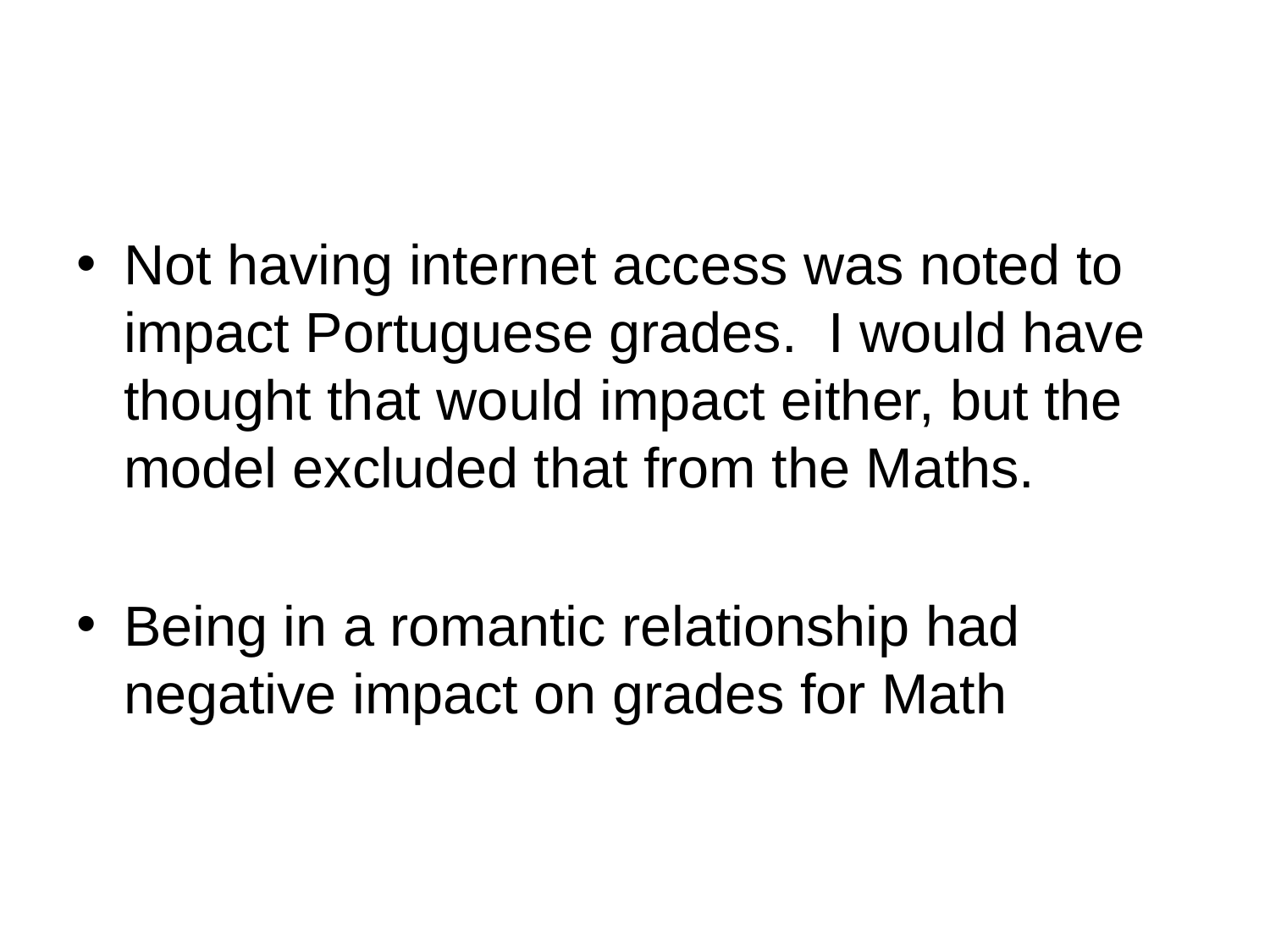

#
Not having internet access was noted to impact Portuguese grades.  I would have thought that would impact either, but the model excluded that from the Maths.

Being in a romantic relationship had negative impact on grades for Math